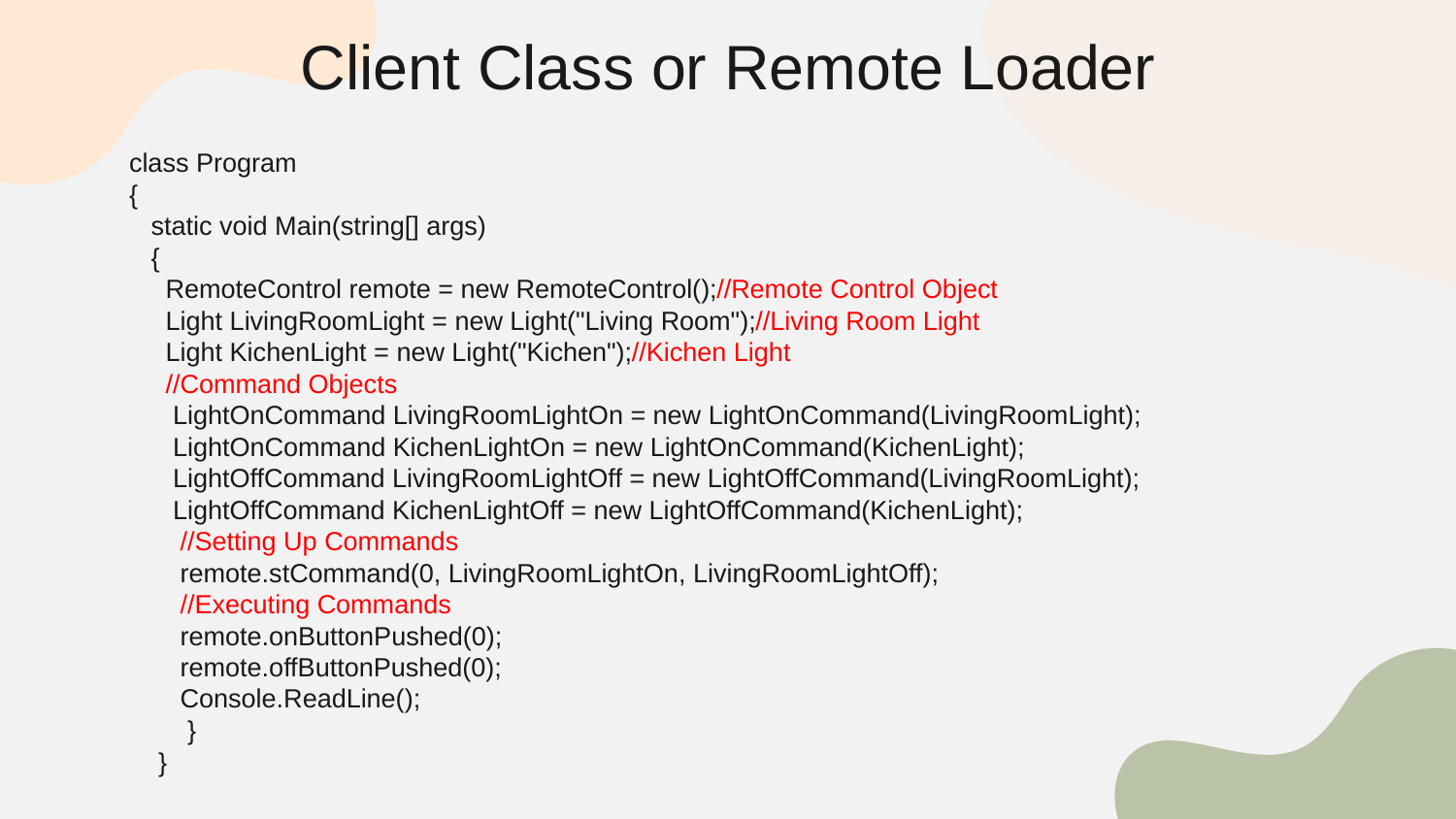

# Client Class or Remote Loader
class Program
{
   static void Main(string[] args)
   {
     RemoteControl remote = new RemoteControl();//Remote Control Object
     Light LivingRoomLight = new Light("Living Room");//Living Room Light
     Light KichenLight = new Light("Kichen");//Kichen Light
     //Command Objects
      LightOnCommand LivingRoomLightOn = new LightOnCommand(LivingRoomLight);
      LightOnCommand KichenLightOn = new LightOnCommand(KichenLight);
      LightOffCommand LivingRoomLightOff = new LightOffCommand(LivingRoomLight);
      LightOffCommand KichenLightOff = new LightOffCommand(KichenLight);
       //Setting Up Commands
       remote.stCommand(0, LivingRoomLightOn, LivingRoomLightOff);
       //Executing Commands
       remote.onButtonPushed(0);
       remote.offButtonPushed(0);
       Console.ReadLine();
        }
    }